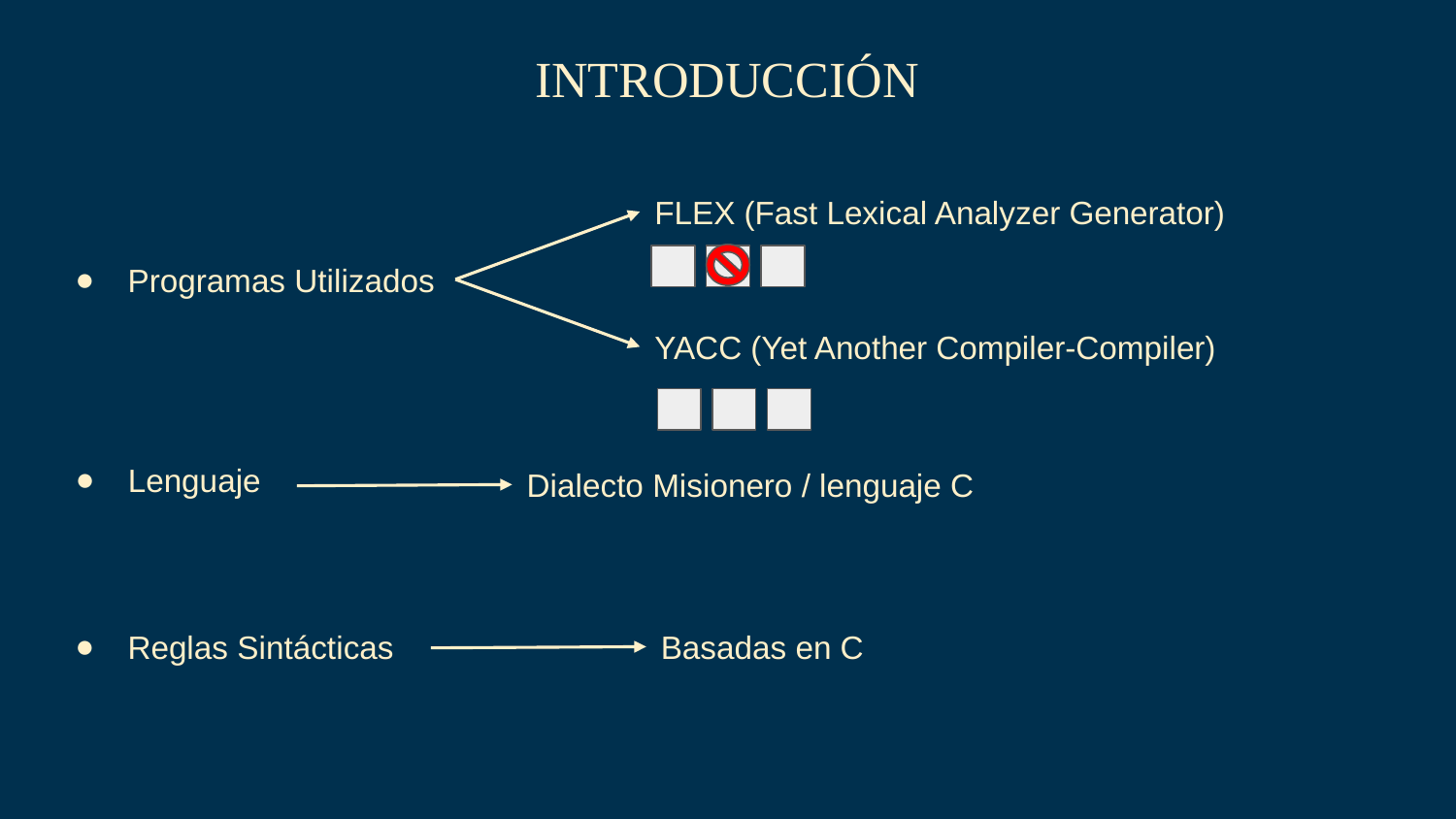

INTRODUCCIÓN
FLEX (Fast Lexical Analyzer Generator)

Programas Utilizados

YACC (Yet Another Compiler-Compiler)

Lenguaje
Dialecto Misionero / lenguaje C
Reglas Sintácticas
Basadas en C